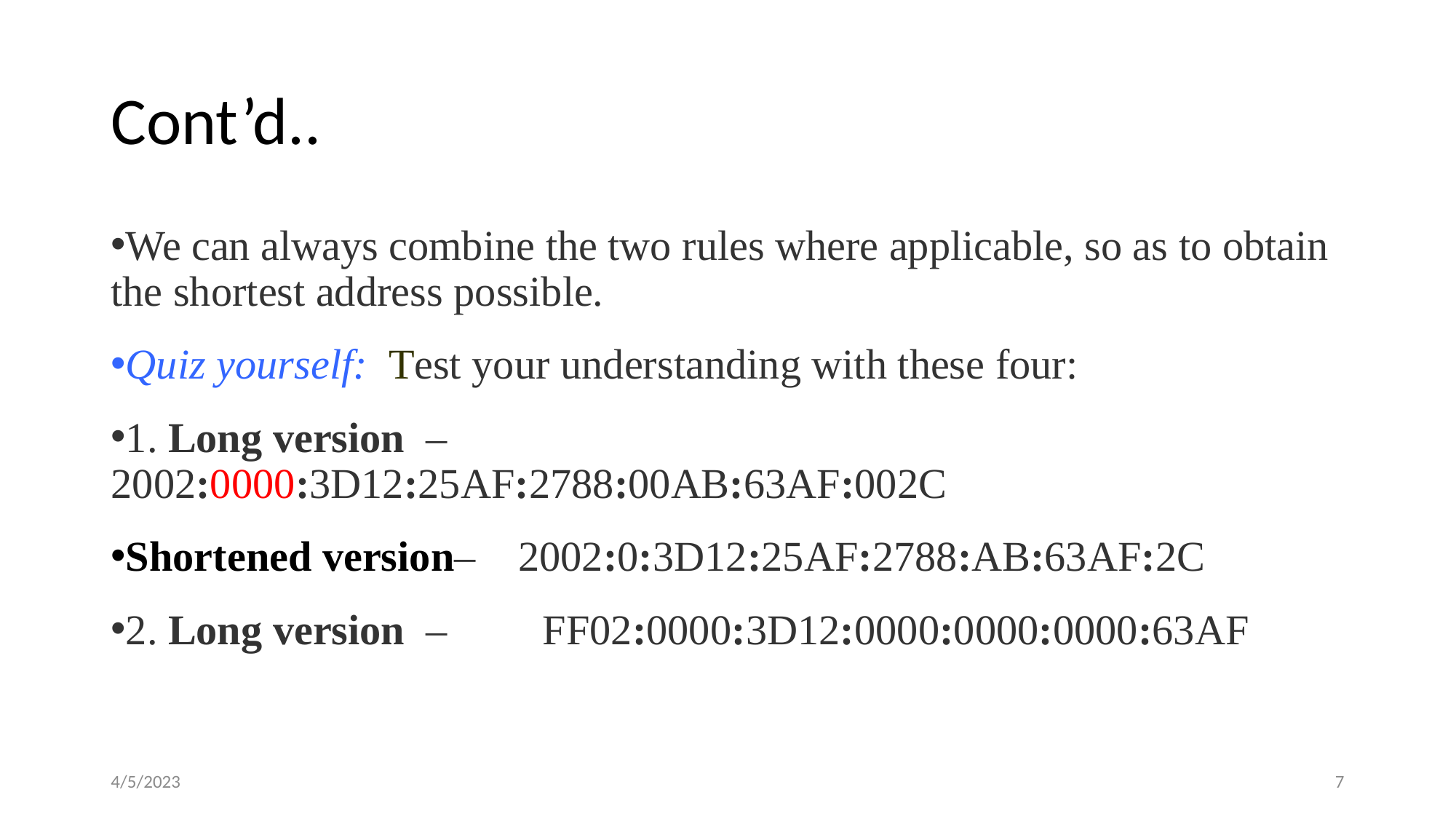

# Cont’d..
We can always combine the two rules where applicable, so as to obtain the shortest address possible.
Quiz yourself:  Test your understanding with these four:
1. Long version  –         2002:0000:3D12:25AF:2788:00AB:63AF:002C
Shortened version–    2002:0:3D12:25AF:2788:AB:63AF:2C
2. Long version  –         FF02:0000:3D12:0000:0000:0000:63AF
4/5/2023
7